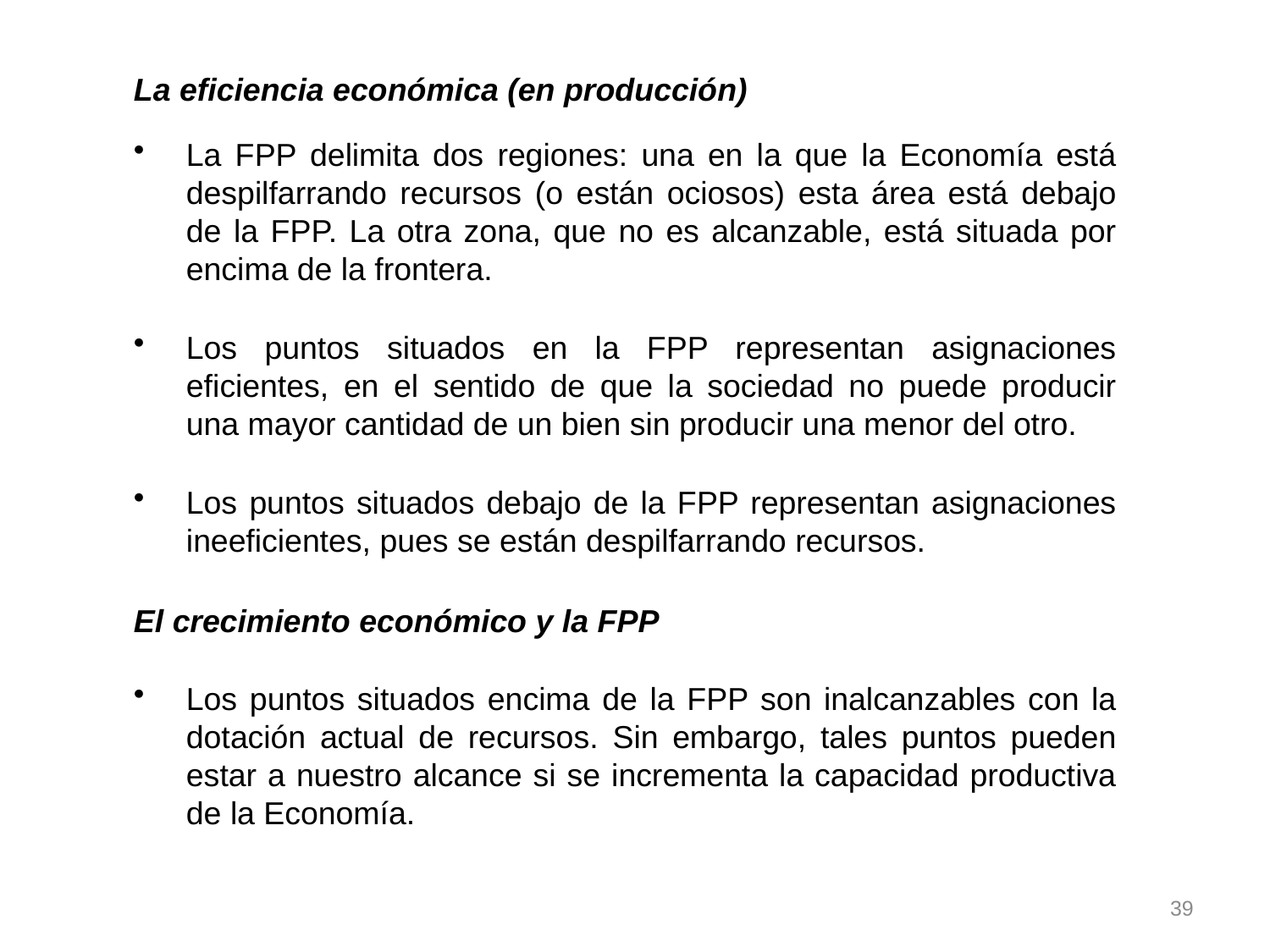

La eficiencia económica (en producción)
La FPP delimita dos regiones: una en la que la Economía está despilfarrando recursos (o están ociosos) esta área está debajo de la FPP. La otra zona, que no es alcanzable, está situada por encima de la frontera.
Los puntos situados en la FPP representan asignaciones eficientes, en el sentido de que la sociedad no puede producir una mayor cantidad de un bien sin producir una menor del otro.
Los puntos situados debajo de la FPP representan asignaciones ineeficientes, pues se están despilfarrando recursos.
El crecimiento económico y la FPP
Los puntos situados encima de la FPP son inalcanzables con la dotación actual de recursos. Sin embargo, tales puntos pueden estar a nuestro alcance si se incrementa la capacidad productiva de la Economía.
39